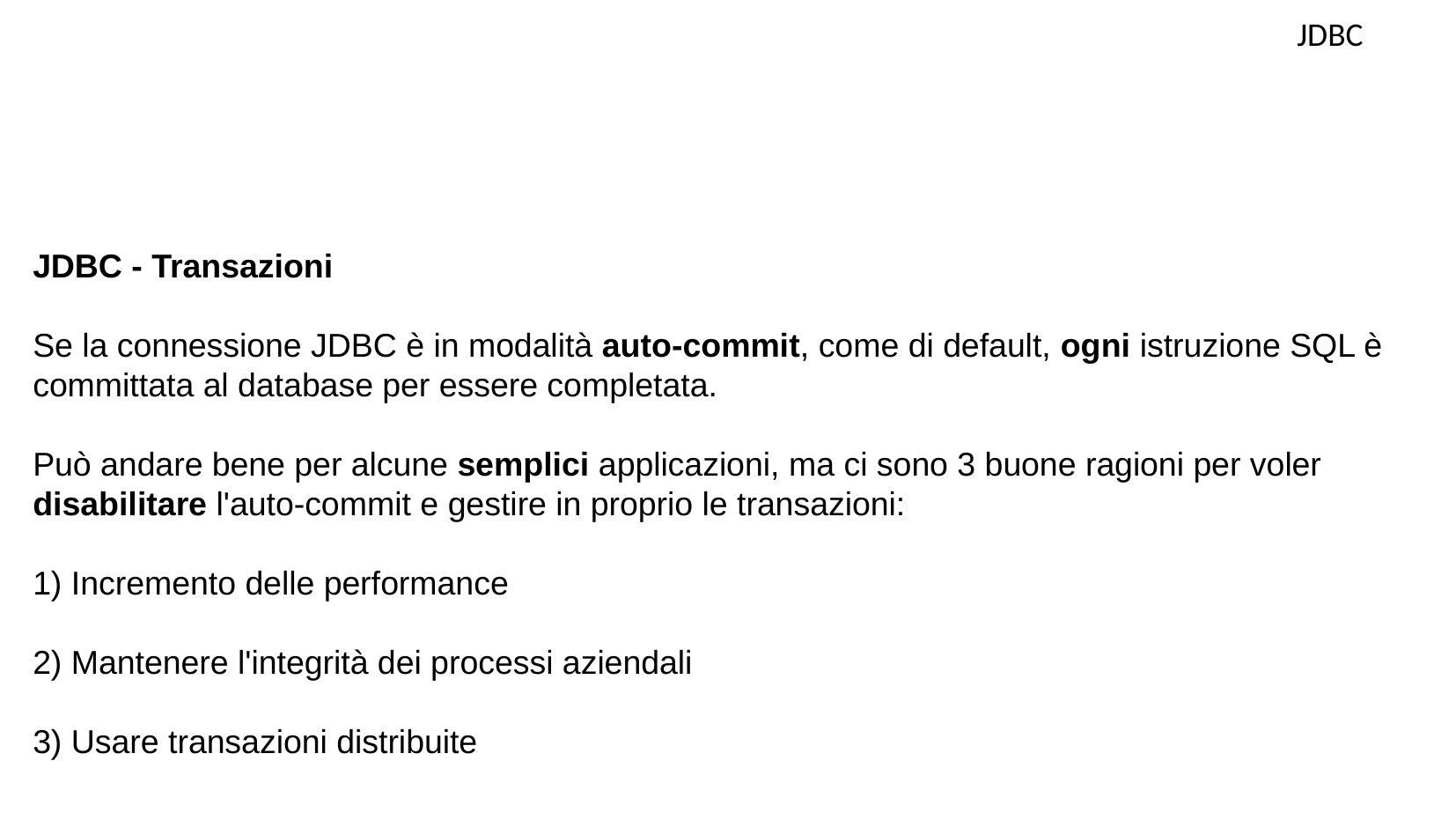

JDBC
JDBC - Transazioni

Se la connessione JDBC è in modalità auto-commit, come di default, ogni istruzione SQL è committata al database per essere completata.

Può andare bene per alcune semplici applicazioni, ma ci sono 3 buone ragioni per voler disabilitare l'auto-commit e gestire in proprio le transazioni:

1) Incremento delle performance

2) Mantenere l'integrità dei processi aziendali

3) Usare transazioni distribuite